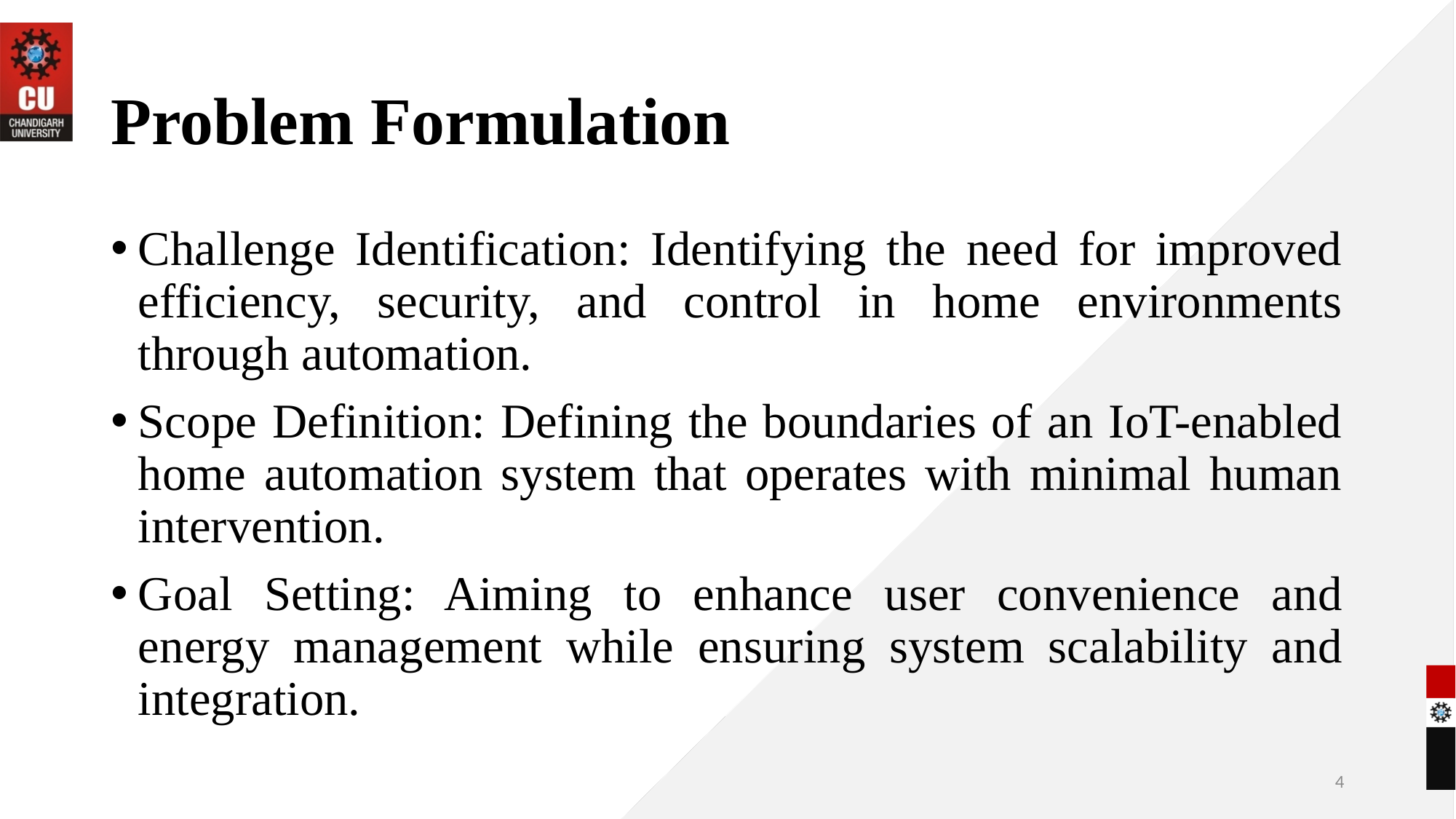

# Problem Formulation
Challenge Identification: Identifying the need for improved efficiency, security, and control in home environments through automation.
Scope Definition: Defining the boundaries of an IoT-enabled home automation system that operates with minimal human intervention.
Goal Setting: Aiming to enhance user convenience and energy management while ensuring system scalability and integration.
4